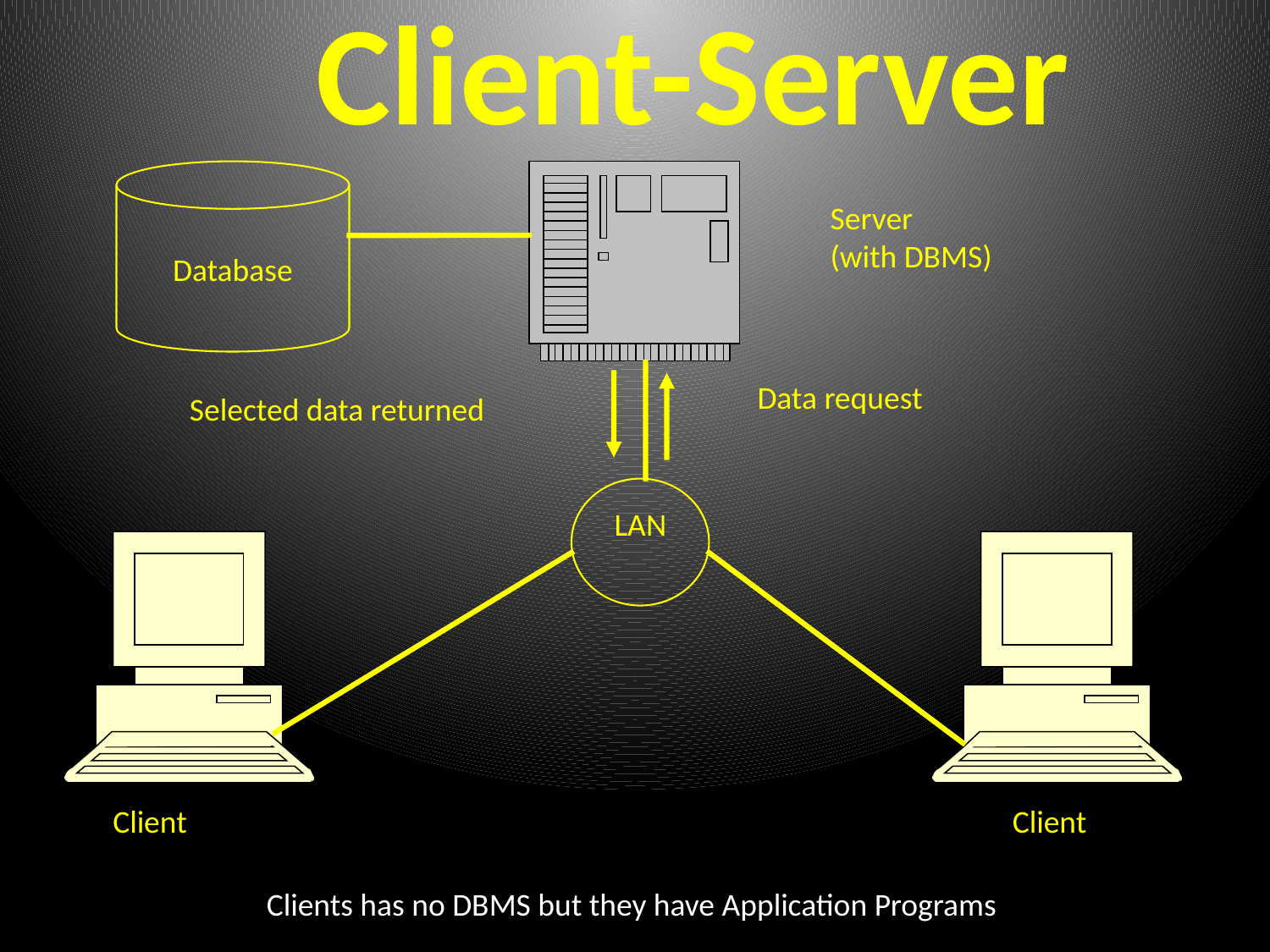

Client-Server
Database

Server
(with DBMS)

Data request

Selected data returned

LAN

Client
Client
Clients has no DBMS but they have Application Programs